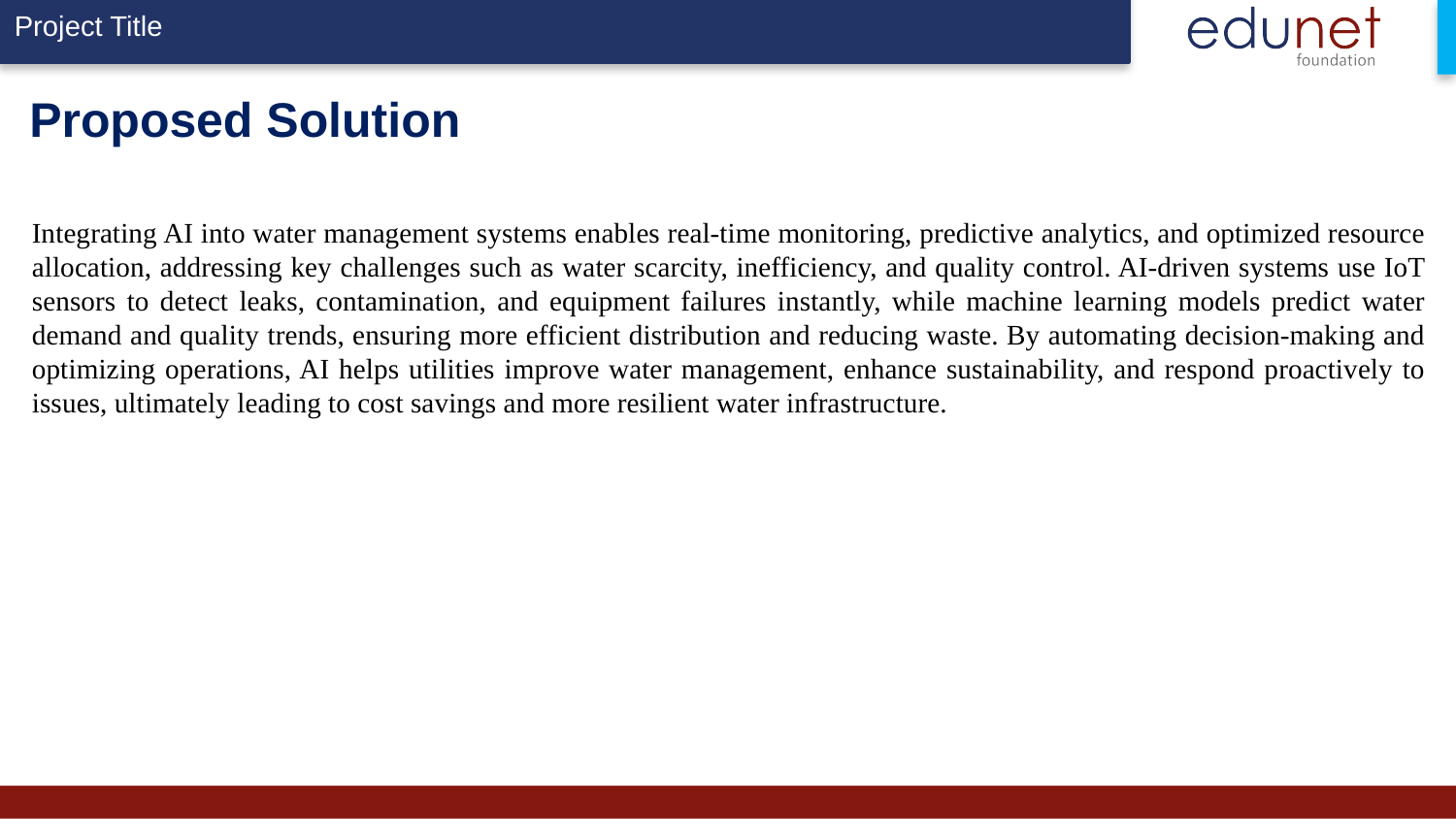

# Proposed Solution

Integrating AI into water management systems enables real-time monitoring, predictive analytics, and optimized resource allocation, addressing key challenges such as water scarcity, inefficiency, and quality control. AI-driven systems use IoT sensors to detect leaks, contamination, and equipment failures instantly, while machine learning models predict water demand and quality trends, ensuring more efficient distribution and reducing waste. By automating decision-making and optimizing operations, AI helps utilities improve water management, enhance sustainability, and respond proactively to issues, ultimately leading to cost savings and more resilient water infrastructure.